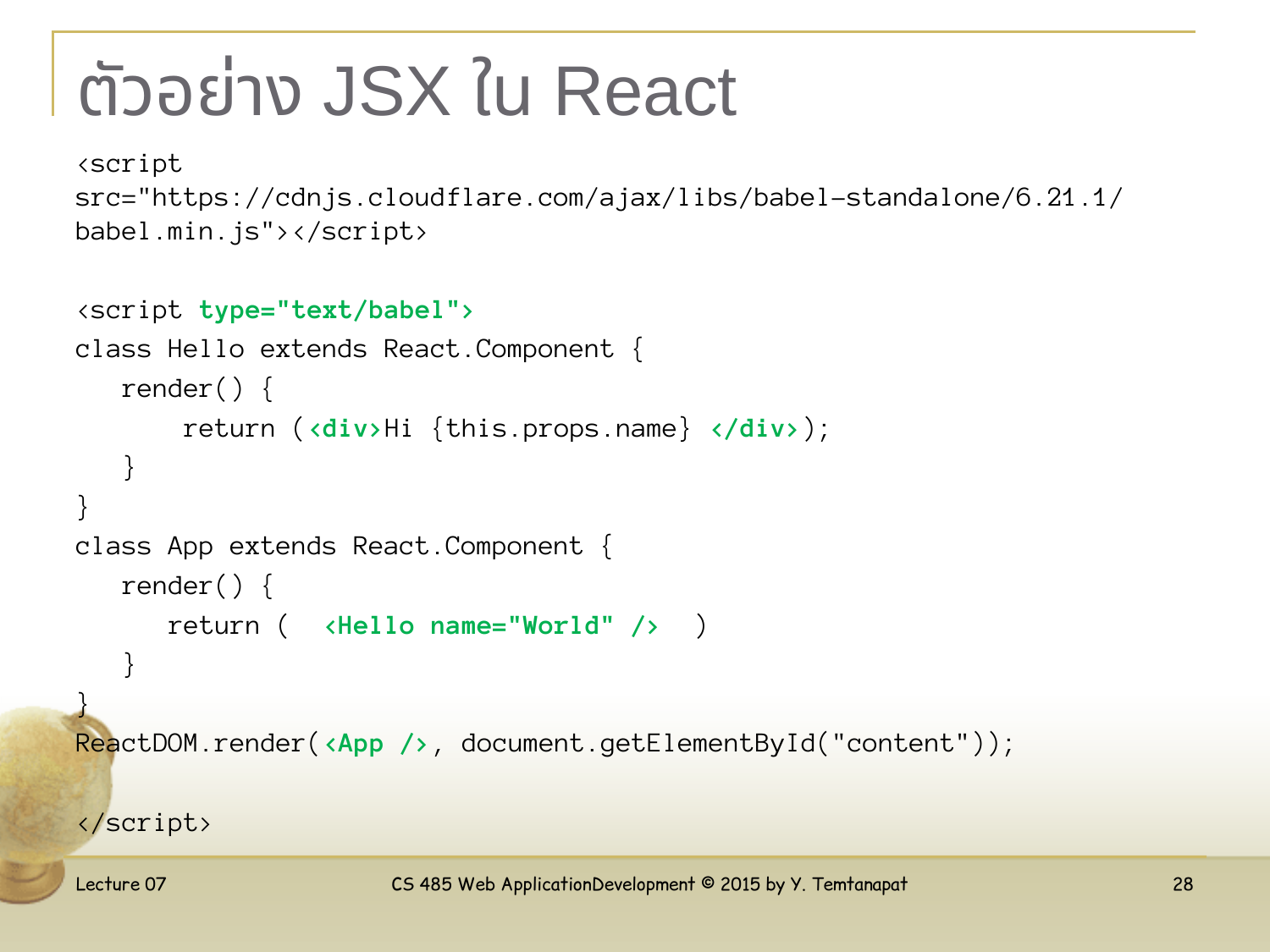

# ตัวอย่าง JSX ใน React
<script src="https://cdnjs.cloudflare.com/ajax/libs/babel-standalone/6.21.1/babel.min.js"></script>

<script type="text/babel">
class Hello extends React.Component {
   render() {
       return (<div>Hi {this.props.name} </div>);
   }
}
class App extends React.Component {
   render() {
      return (  <Hello name="World" />  )
   }
}
ReactDOM.render(<App />, document.getElementById("content"));

</script>
Lecture 07
CS 485 Web ApplicationDevelopment © 2015 by Y. Temtanapat
28